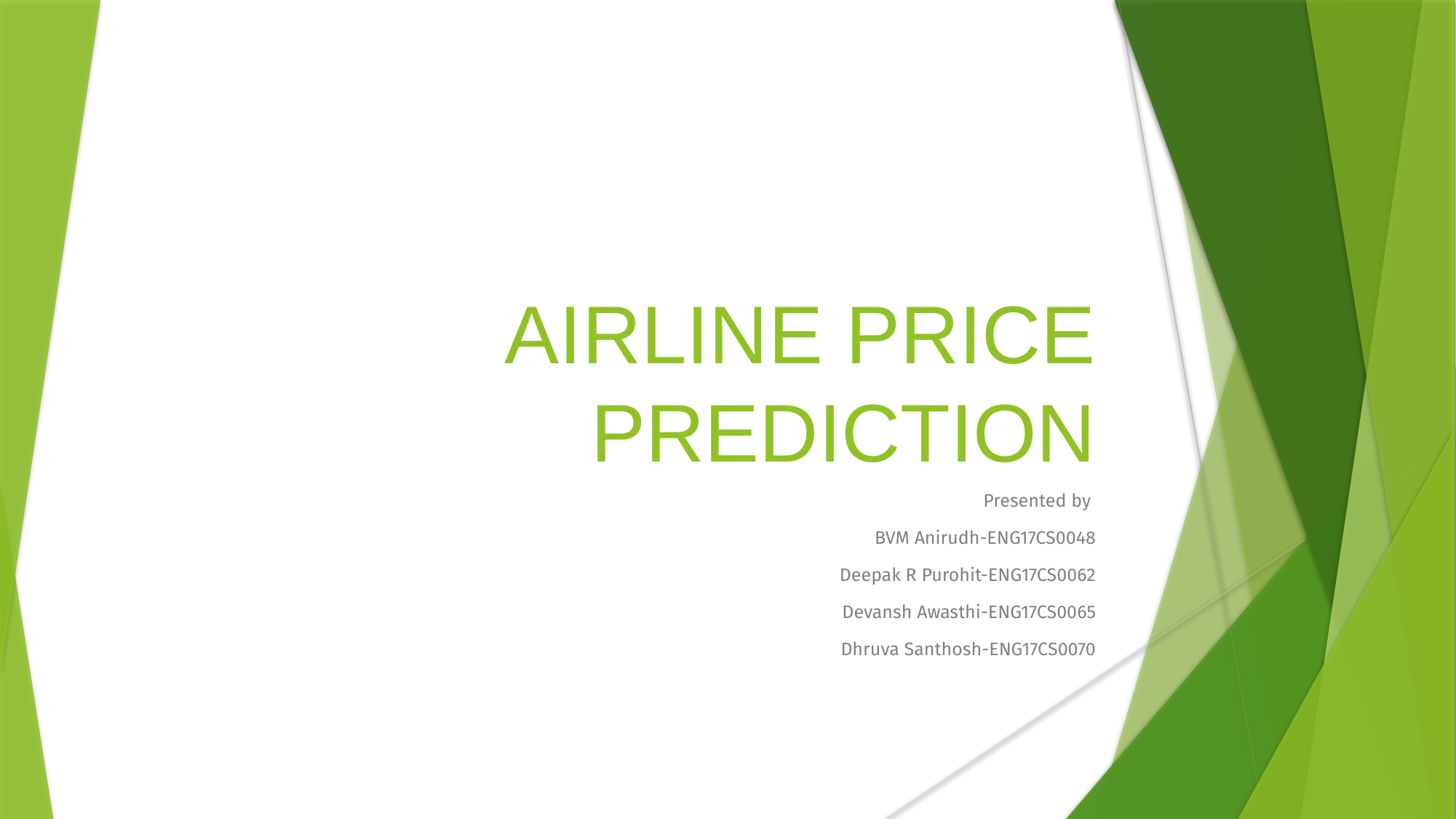

AIRLINE PRICE PREDICTION
                                                                                                    Presented by
                                                                                                             BVM Anirudh-ENG17CS0048
                                                                                                          Deepak R Purohit-ENG17CS0062
                                                                                                         Devansh Awasthi-ENG17CS0065
                                                                                                            Dhruva Santhosh-ENG17CS0070